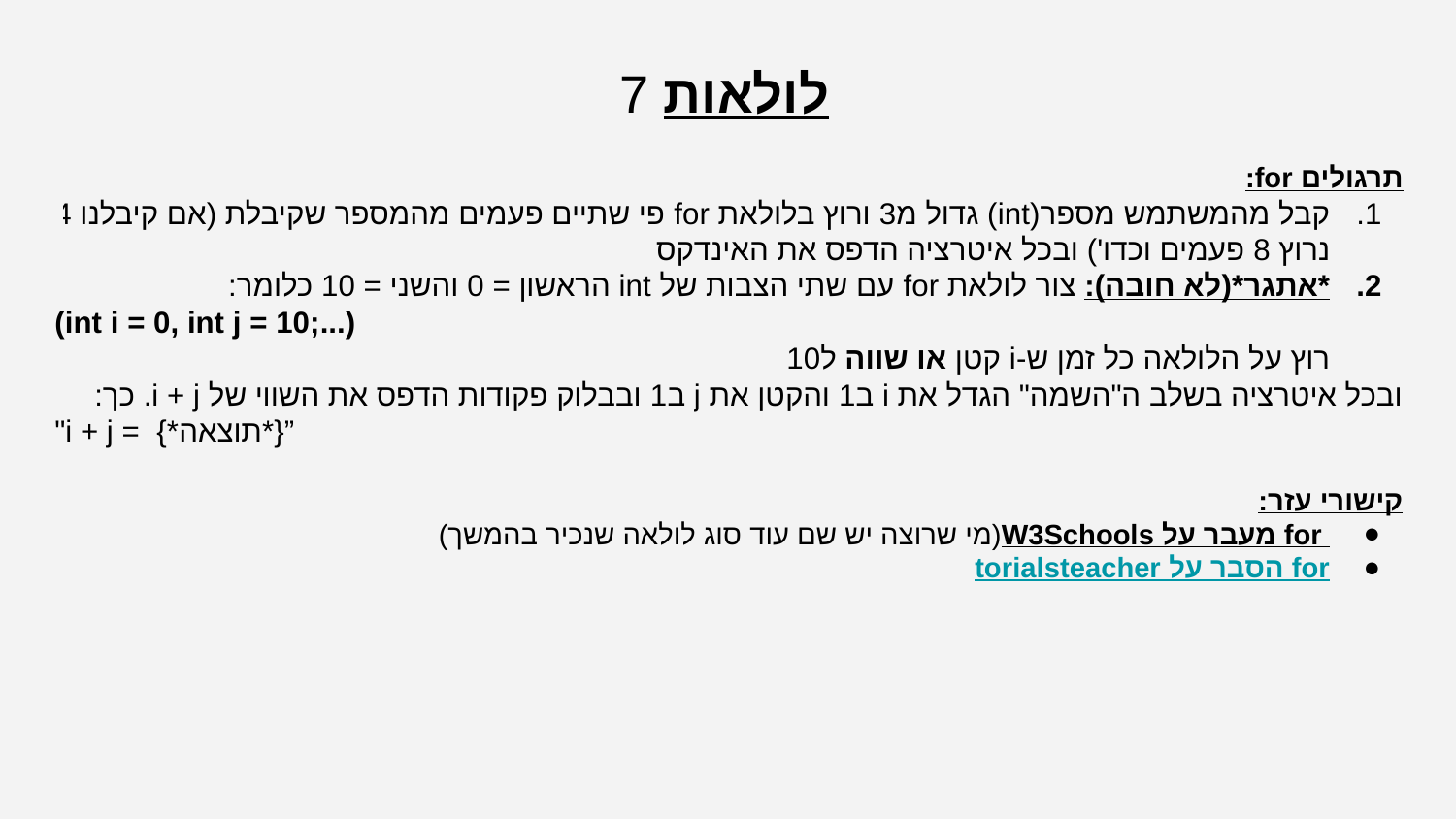

לולאות 7

תרגולים for:
קבל מהמשתמש מספר(int) גדול מ3 ורוץ בלולאת for פי שתיים פעמים מהמספר שקיבלת (אם קיבלנו 4 נרוץ 8 פעמים וכדו') ובכל איטרציה הדפס את האינדקס
*אתגר*(לא חובה): צור לולאת for עם שתי הצבות של int הראשון = 0 והשני = 10 כלומר:
 (int i = 0, int j = 10;...)
רוץ על הלולאה כל זמן ש-i קטן או שווה ל10
	ובכל איטרציה בשלב ה"השמה" הגדל את i ב1 והקטן את j ב1 ובבלוק פקודות הדפס את השווי של i + j. כך:
 "i + j =  {*תוצאה*}”

קישורי עזר:
W3Schools מעבר על for (מי שרוצה יש שם עוד סוג לולאה שנכיר בהמשך)
torialsteacher הסבר על for